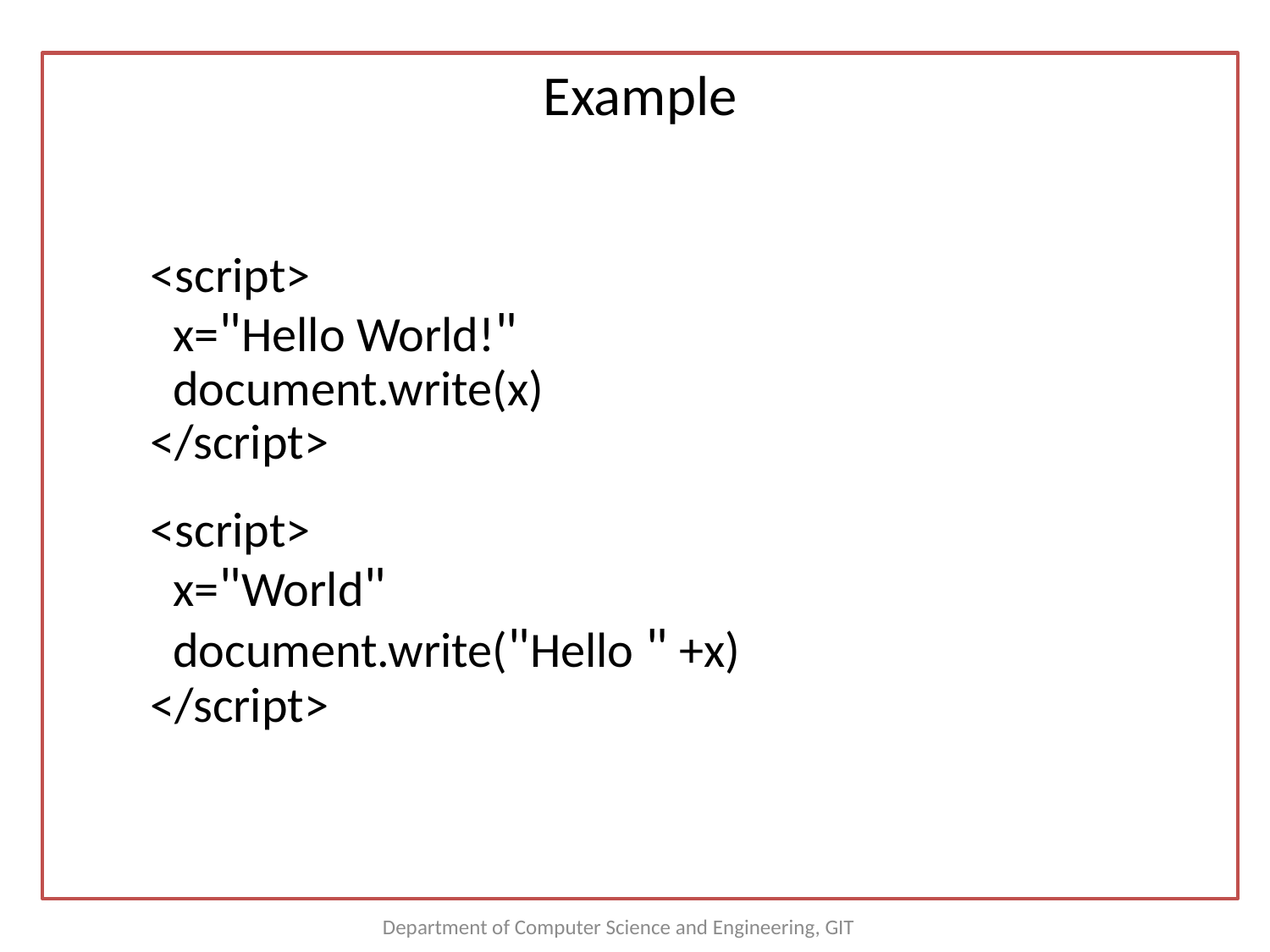

How to Put a JavaScript Into an HTML Page?
Example
<html>
<body>
<script type="text/javascript">
document.write("Hello World!")
</script>
</body>
</html>
<script>
  x="Hello World!"
  document.write(x)
</script>

<script>
  x="World"
  document.write("Hello " +x)
</script>
Department of Computer Science and Engineering, GIT